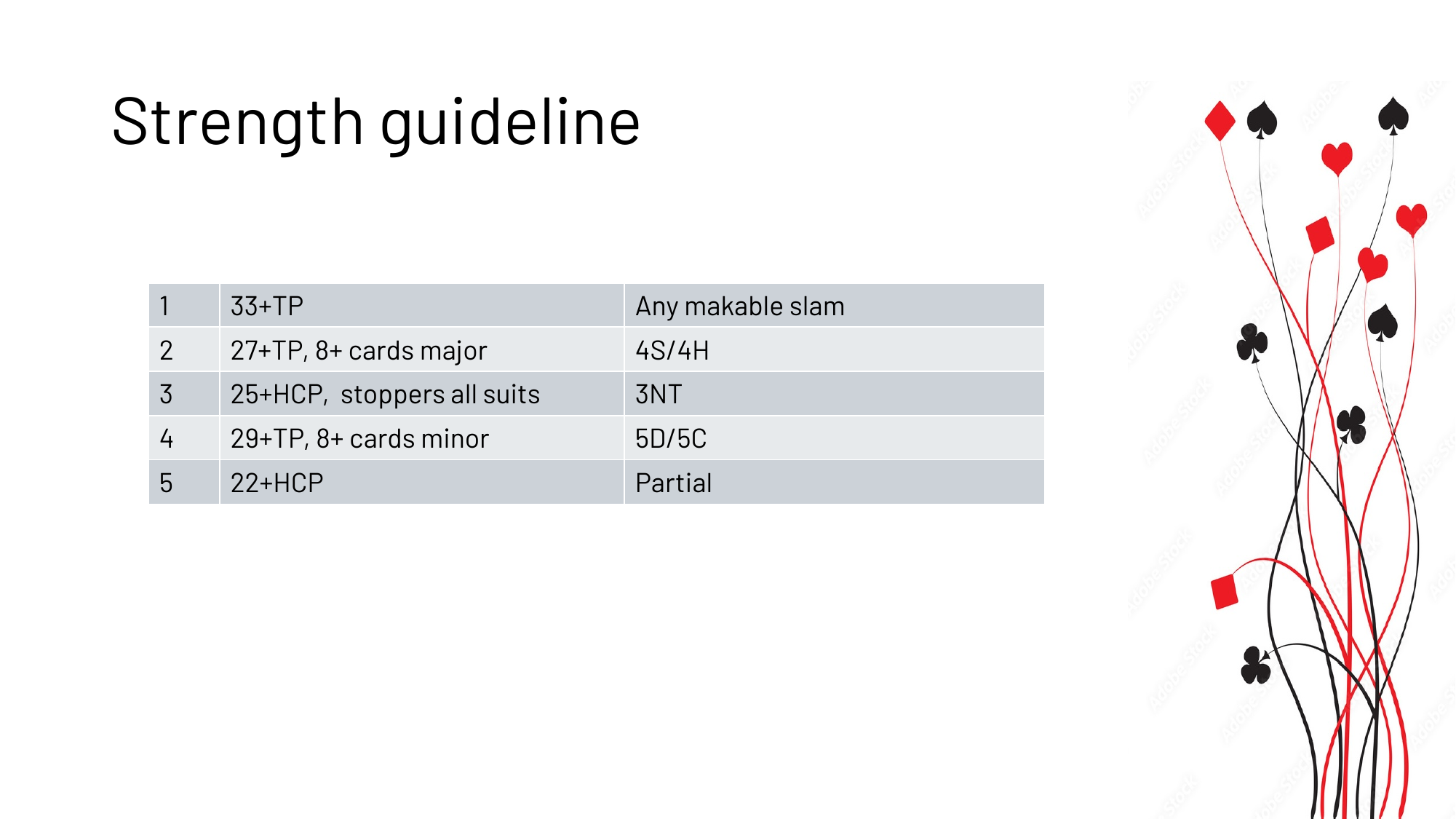

# Strength guideline
| 1 | 33+TP | Any makable slam |
| --- | --- | --- |
| 2 | 27+TP, 8+ cards major | 4S/4H |
| 3 | 25+HCP, stoppers all suits | 3NT |
| 4 | 29+TP, 8+ cards minor | 5D/5C |
| 5 | 22+HCP | Partial |